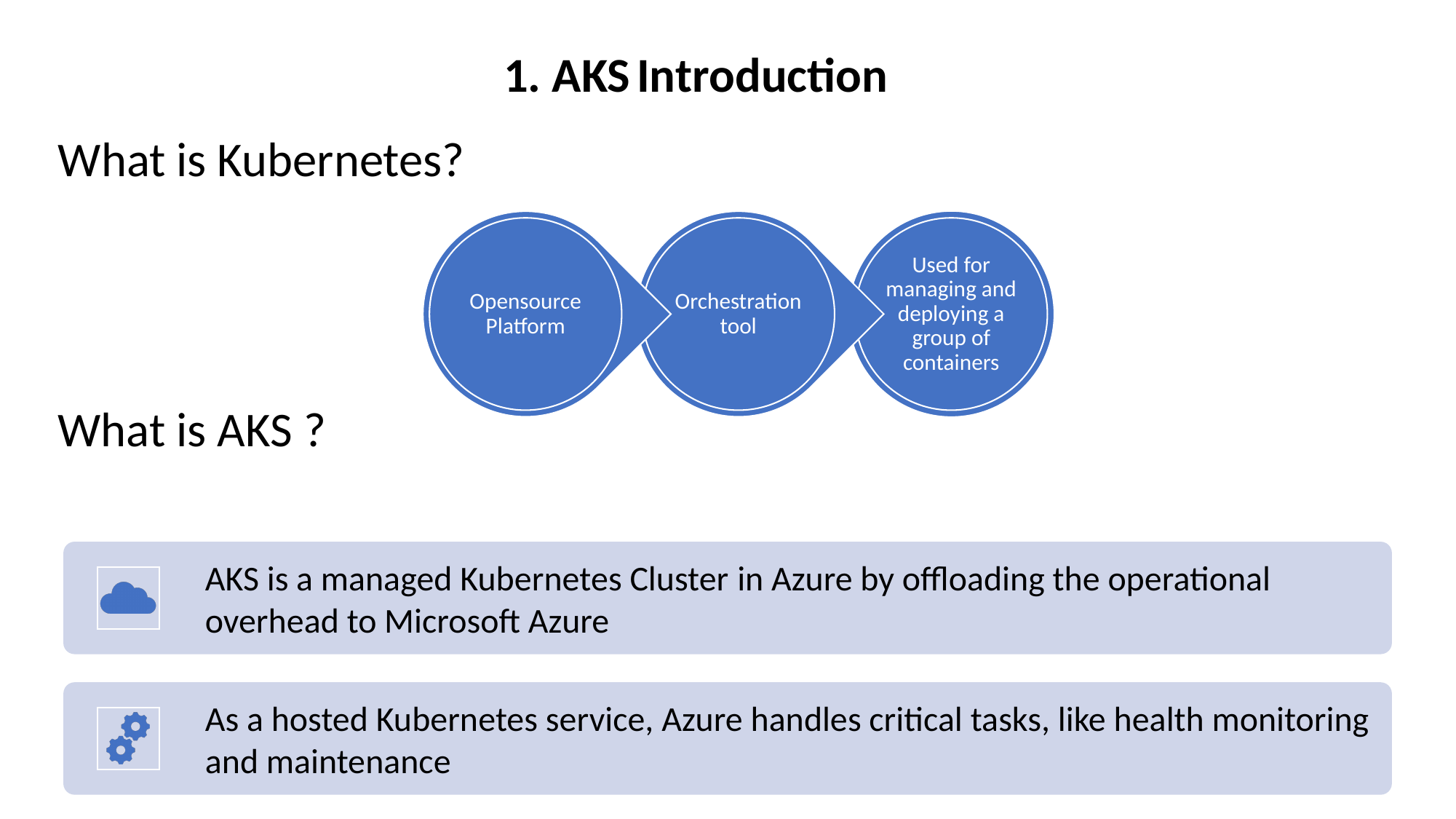

1. AKS Introduction
# What is Kubernetes?
Used for managing and deploying a group of containers
Orchestration tool
Opensource Platform
What is AKS ?

AKS is a managed Kubernetes Cluster in Azure by offloading the operational overhead to Microsoft Azure
As a hosted Kubernetes service, Azure handles critical tasks, like health monitoring and maintenance